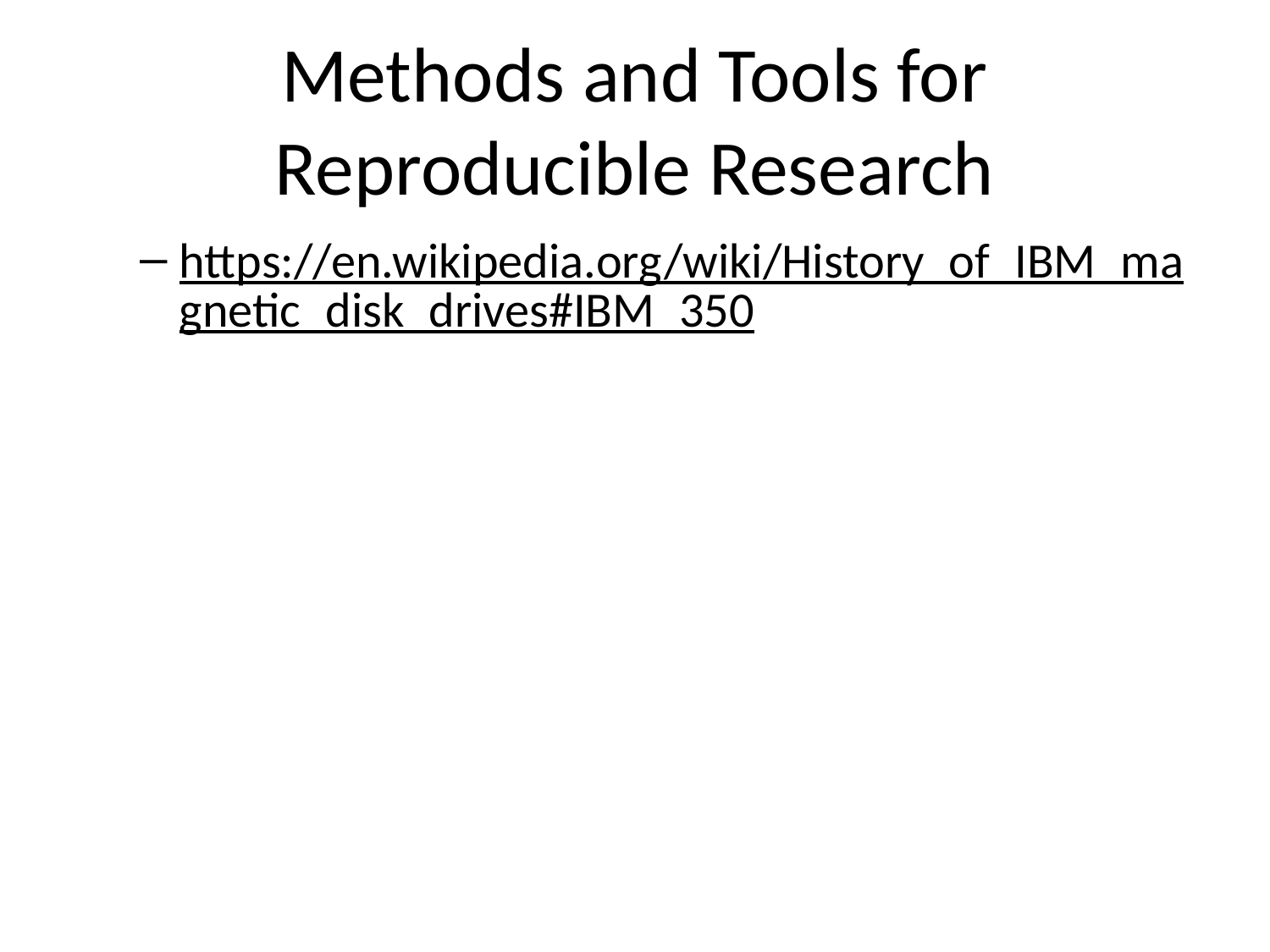

# Methods and Tools for Reproducible Research
https://en.wikipedia.org/wiki/History_of_IBM_magnetic_disk_drives#IBM_350